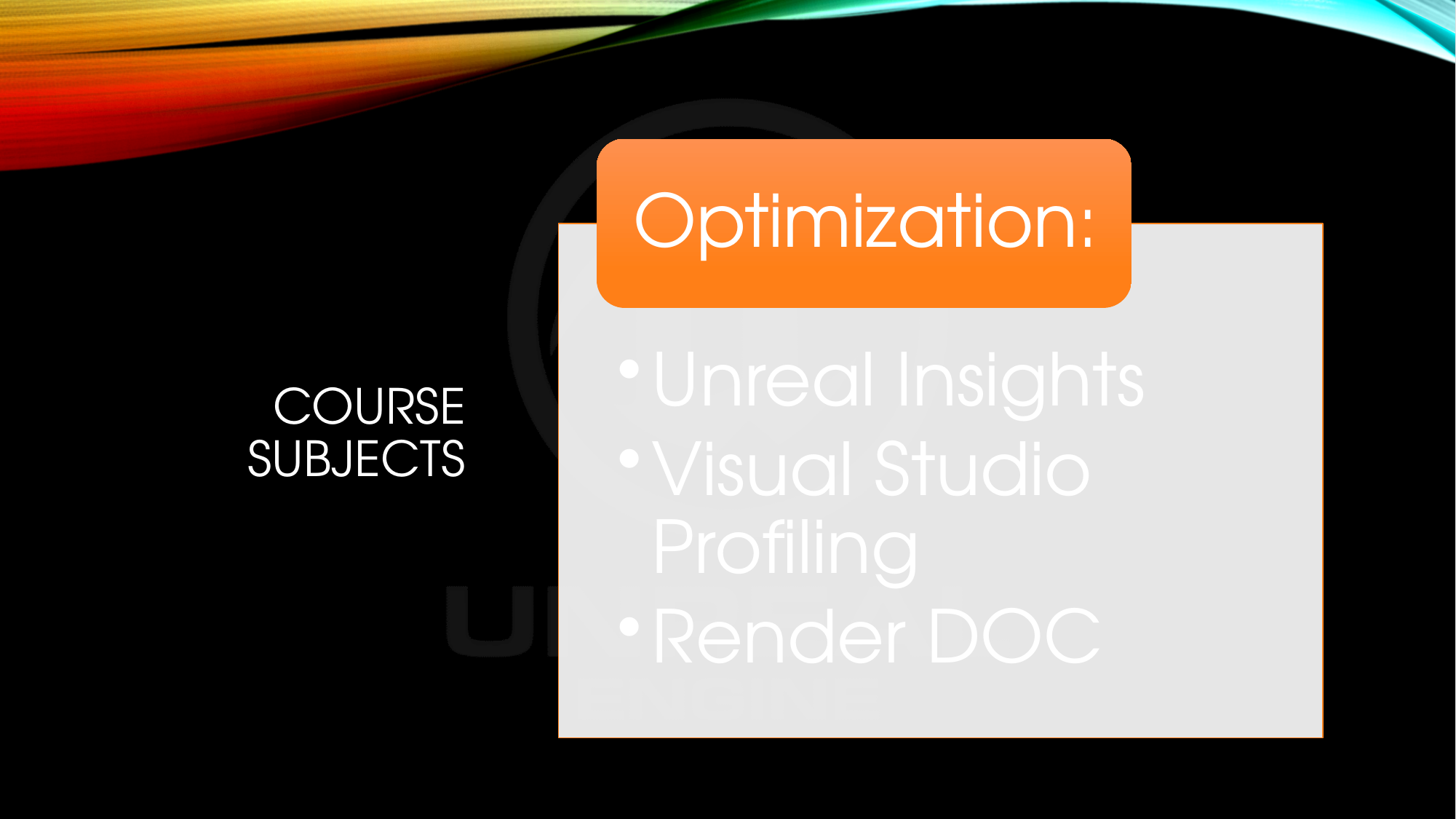

# Course subjects
Unreal Insights
Visual Studio Profiling
Render DOC
Optimization: